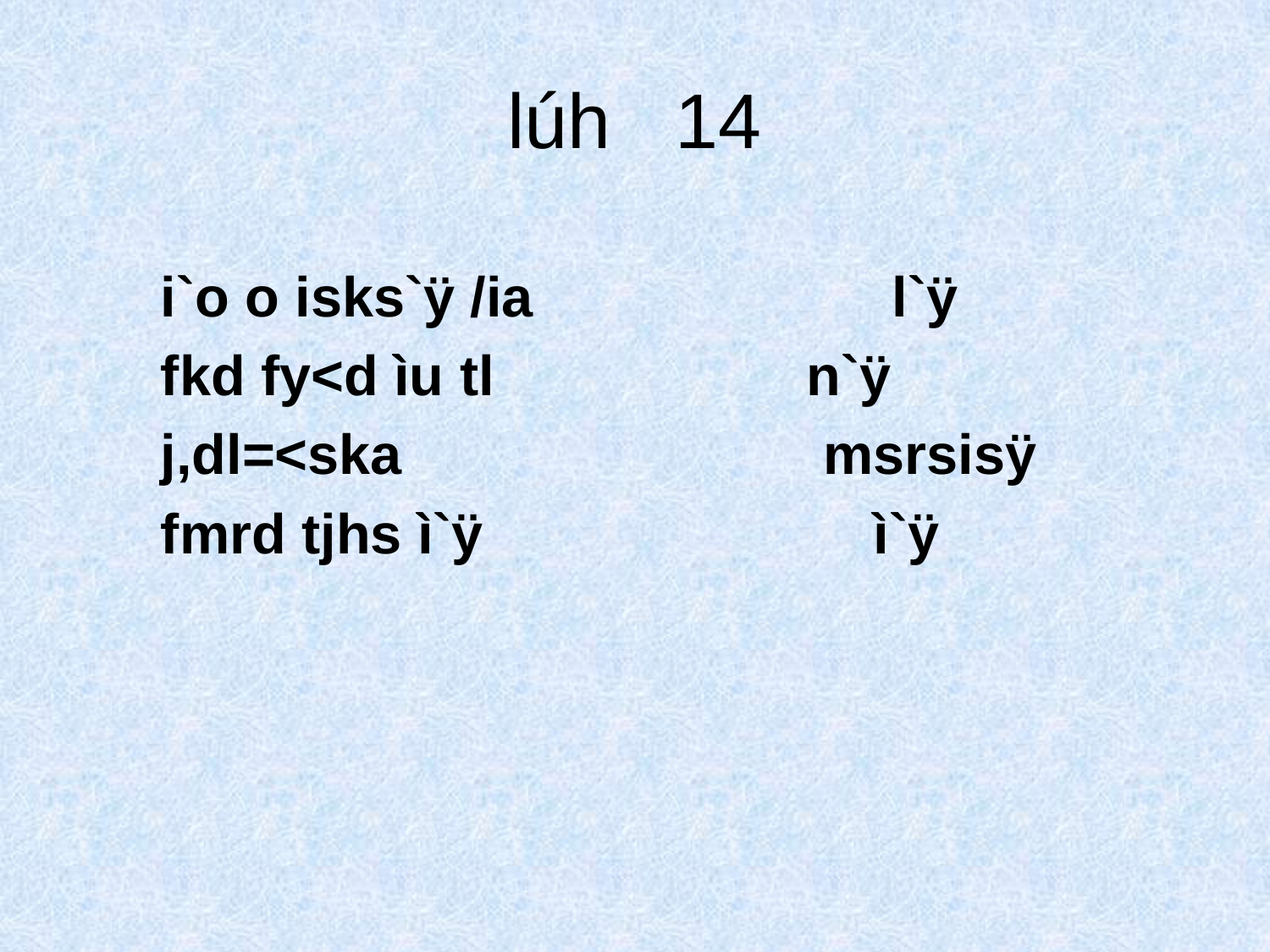

# lúh   14
i`o o isks`ÿ /ia                       l`ÿ
fkd fy<d ìu tl                    n`ÿ
j,dl=<ska                           msrsisÿ
fmrd tjhs ì`ÿ                         ì`ÿ